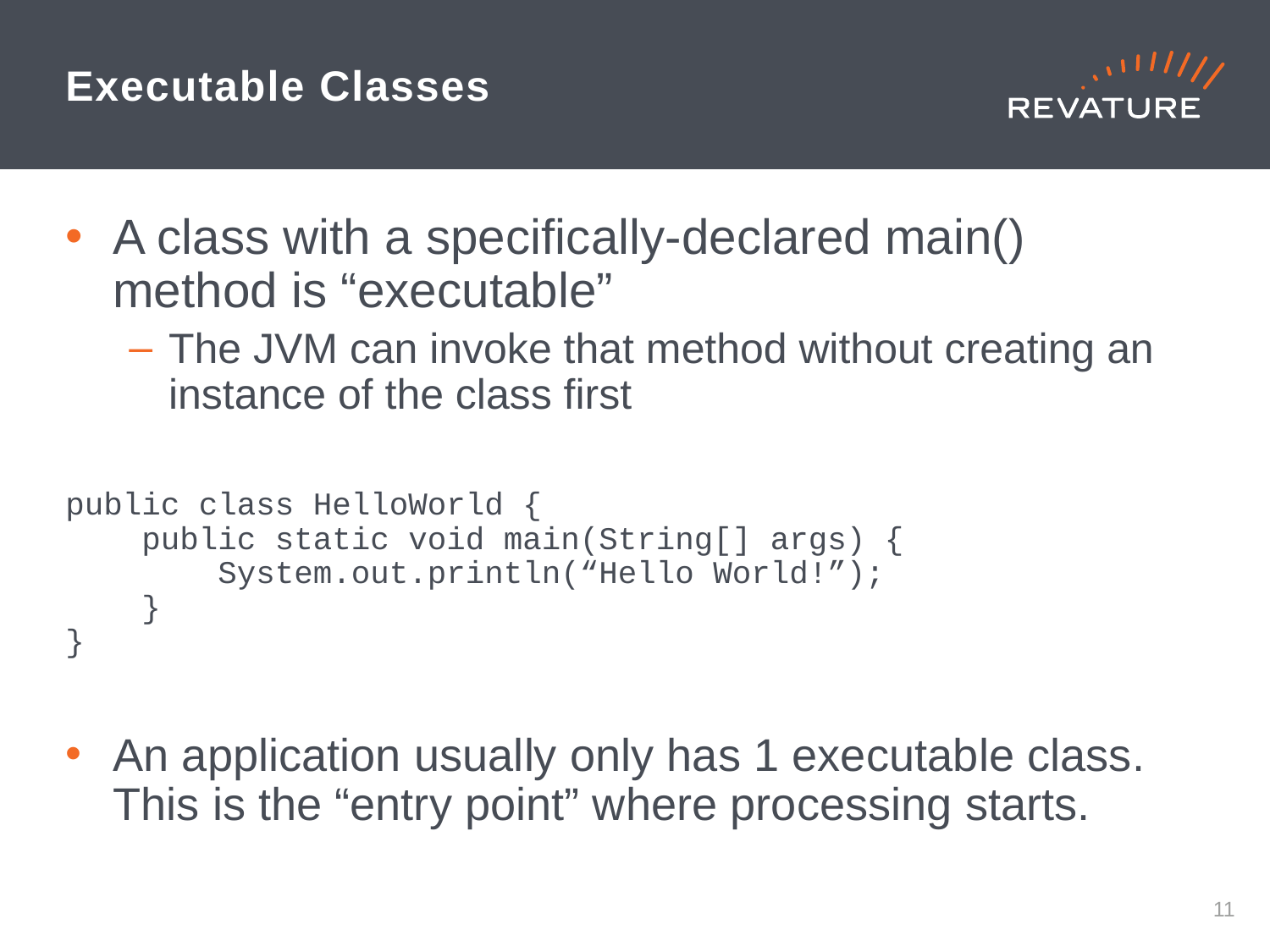

# Executable Classes
A class with a specifically-declared main() method is “executable”
The JVM can invoke that method without creating an instance of the class first

public class HelloWorld {
    public static void main(String[] args) {
        System.out.println(“Hello World!”);
    }
}

An application usually only has 1 executable class. This is the “entry point” where processing starts.

11